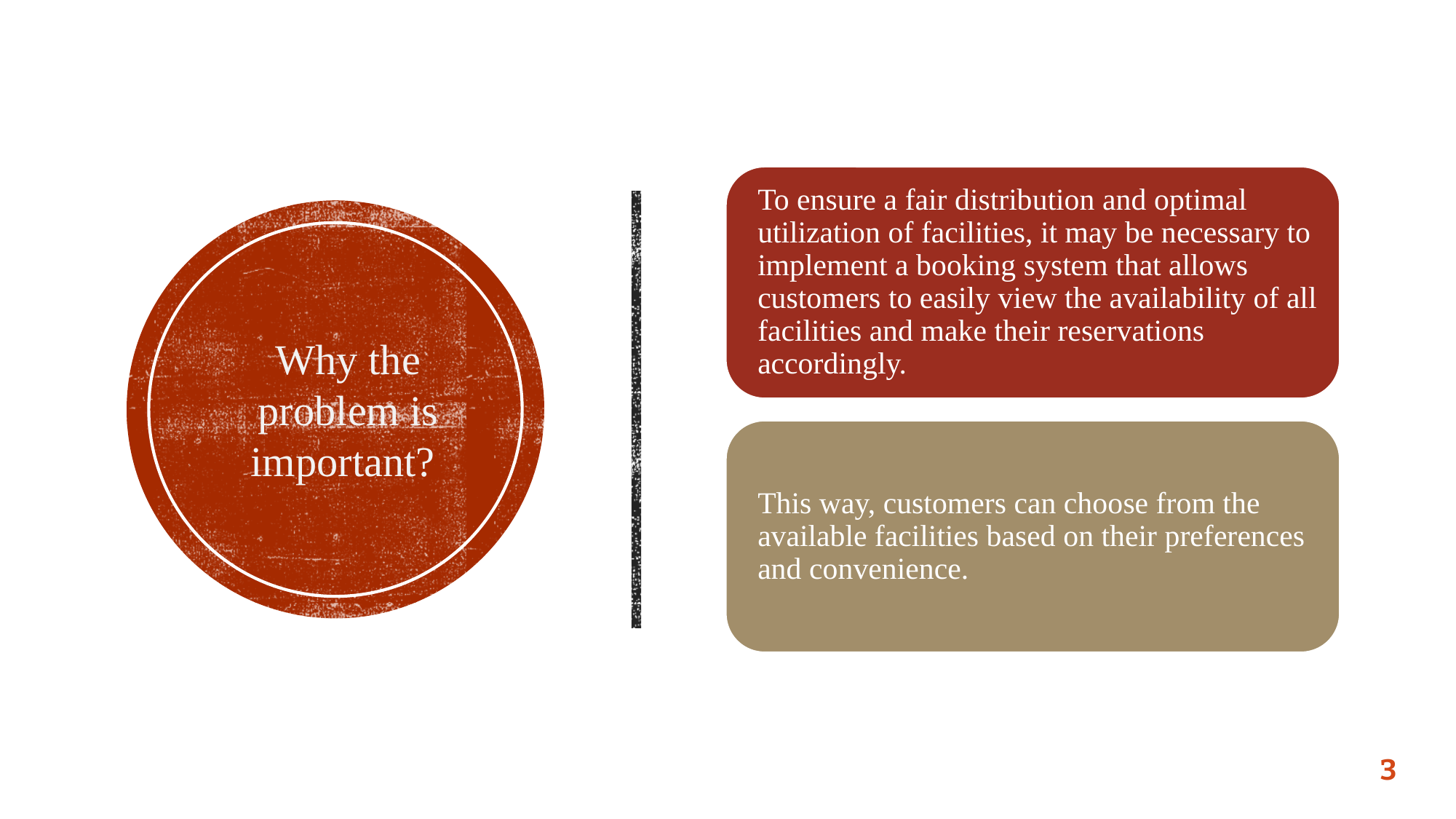

To ensure a fair distribution and optimal utilization of facilities, it may be necessary to implement a booking system that allows customers to easily view the availability of all facilities and make their reservations accordingly.
This way, customers can choose from the available facilities based on their preferences and convenience.

Why the problem is important?

3